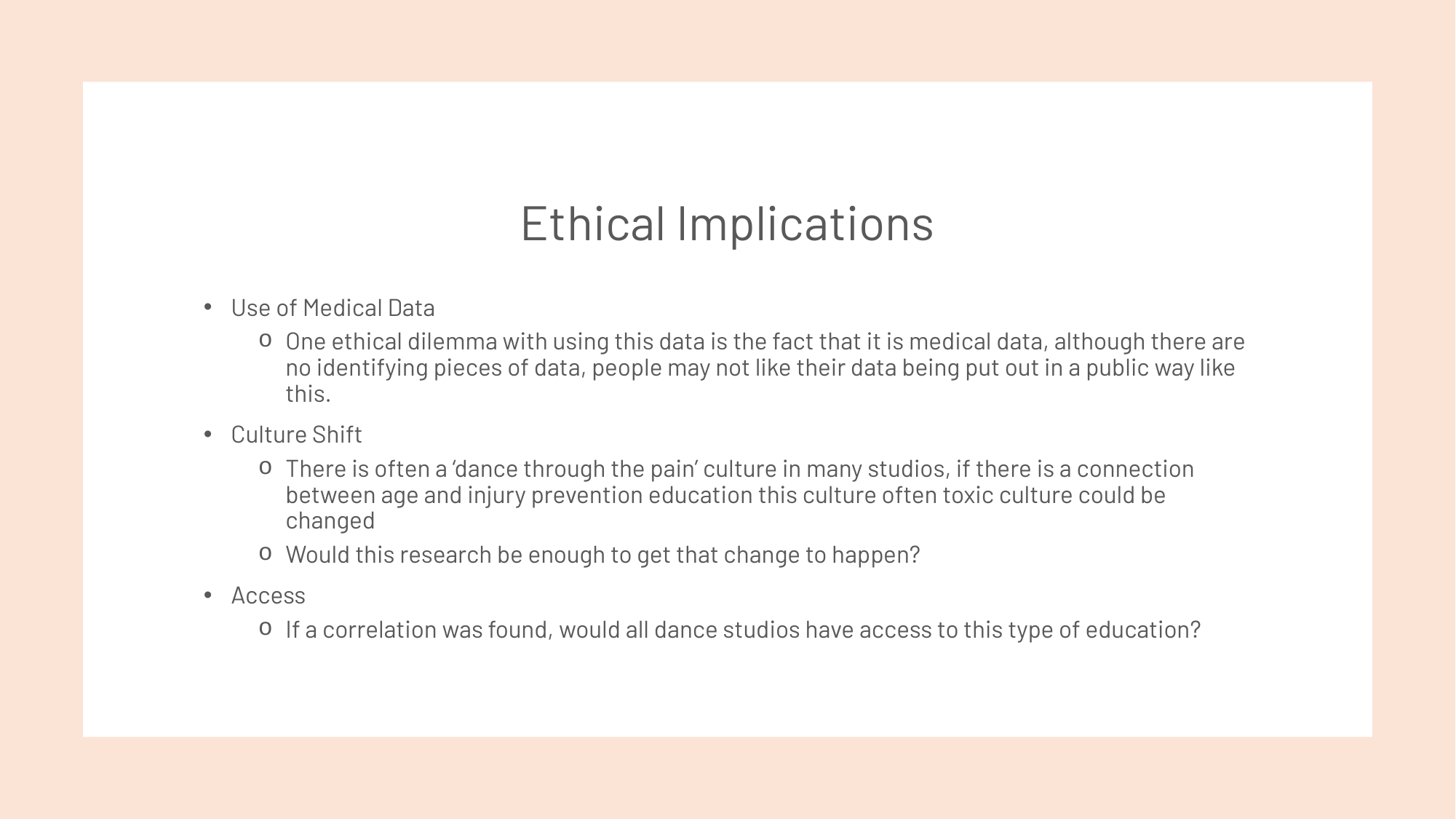

# Ethical Implications
Use of Medical Data
One ethical dilemma with using this data is the fact that it is medical data, although there are no identifying pieces of data, people may not like their data being put out in a public way like this.
Culture Shift
There is often a ‘dance through the pain’ culture in many studios, if there is a connection between age and injury prevention education this culture often toxic culture could be changed
Would this research be enough to get that change to happen?
Access
If a correlation was found, would all dance studios have access to this type of education?